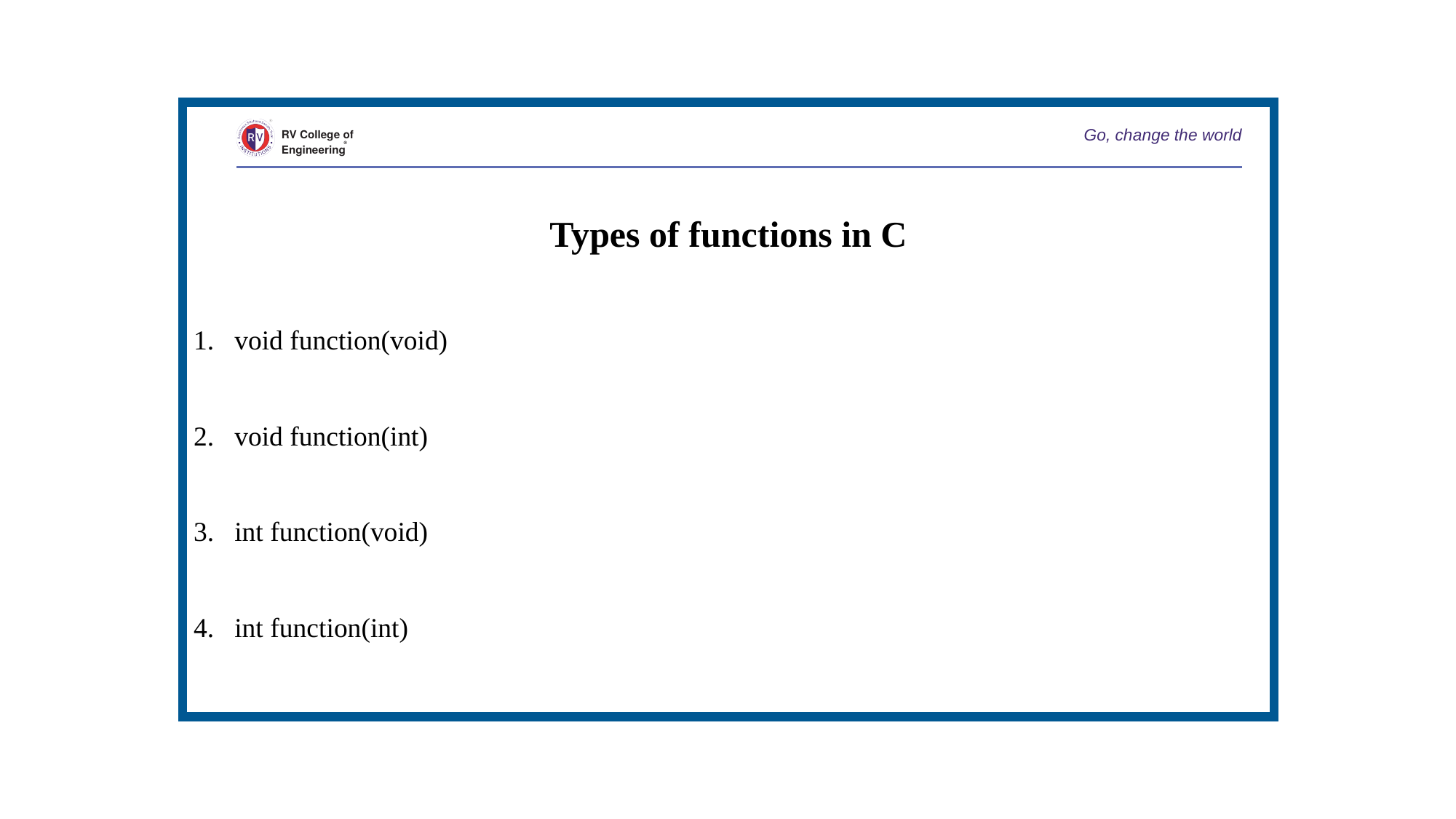

Types of functions in C

void function(void)

void function(int)

int function(void)

int function(int)

Go, change the world
RV College of
Engineering